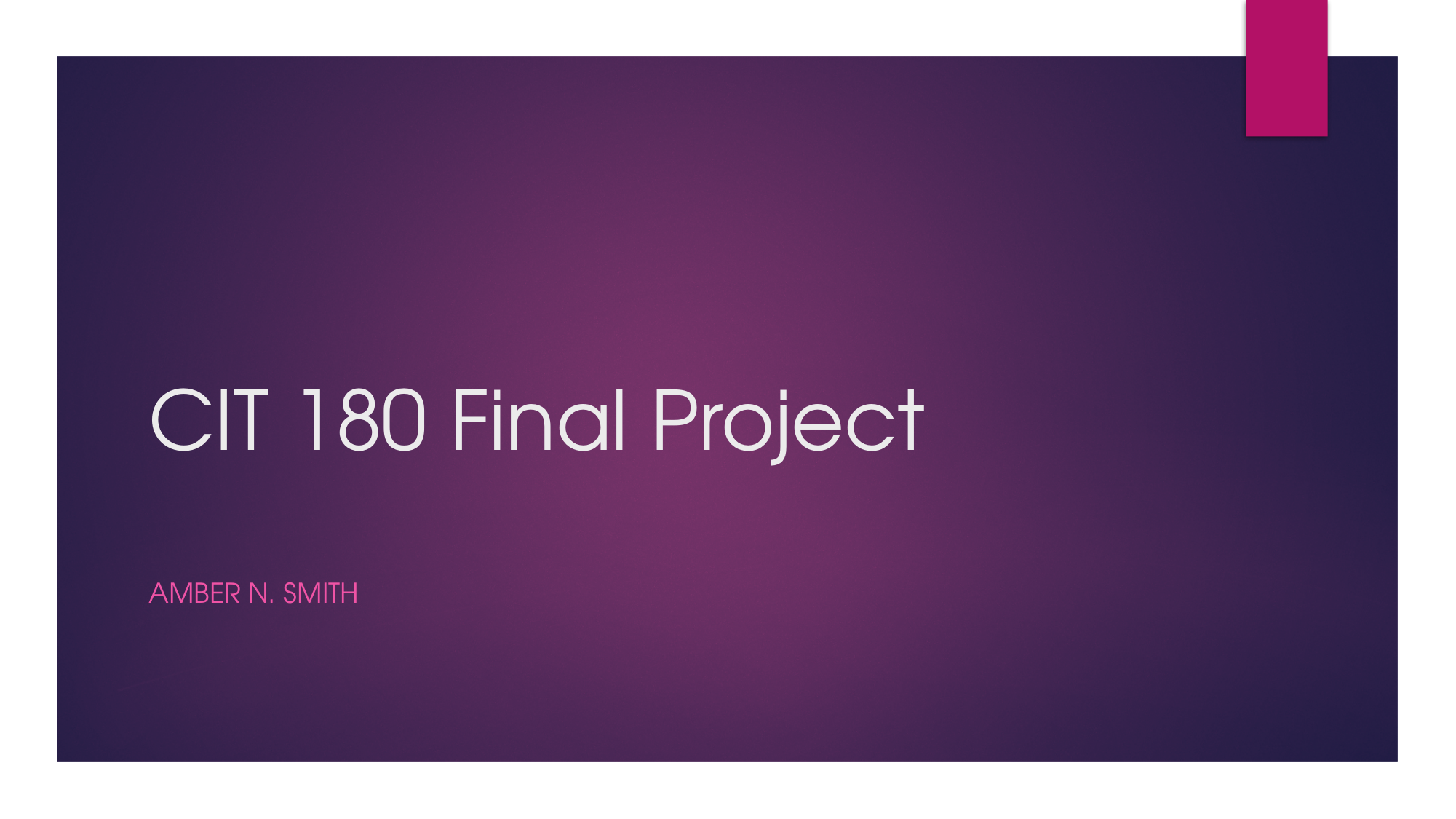

# CIT 180 Final Project
Amber n. smith